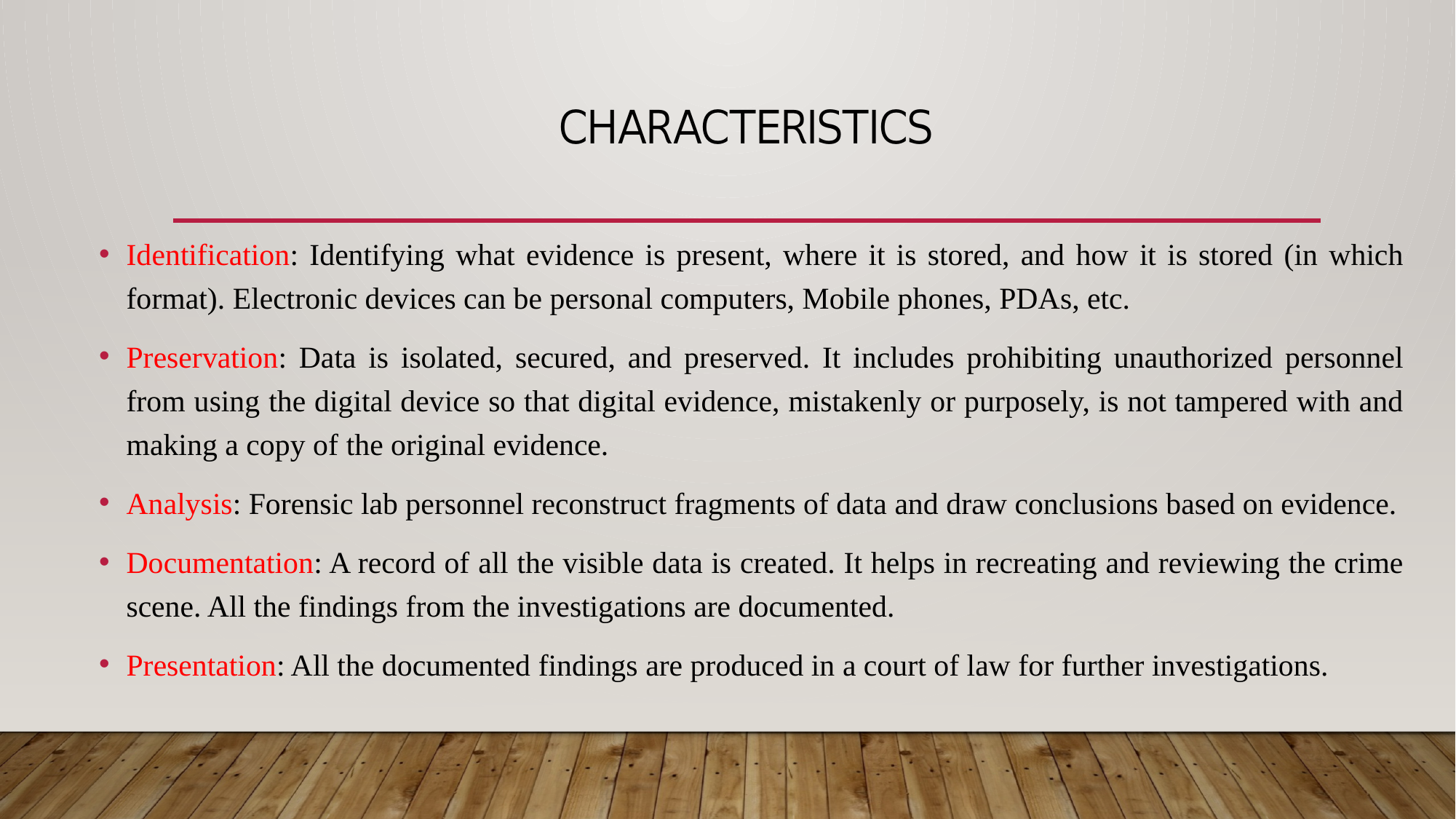

# CHARACTERISTICS
Identification: Identifying what evidence is present, where it is stored, and how it is stored (in which format). Electronic devices can be personal computers, Mobile phones, PDAs, etc.
Preservation: Data is isolated, secured, and preserved. It includes prohibiting unauthorized personnel from using the digital device so that digital evidence, mistakenly or purposely, is not tampered with and making a copy of the original evidence.
Analysis: Forensic lab personnel reconstruct fragments of data and draw conclusions based on evidence.
Documentation: A record of all the visible data is created. It helps in recreating and reviewing the crime scene. All the findings from the investigations are documented.
Presentation: All the documented findings are produced in a court of law for further investigations.